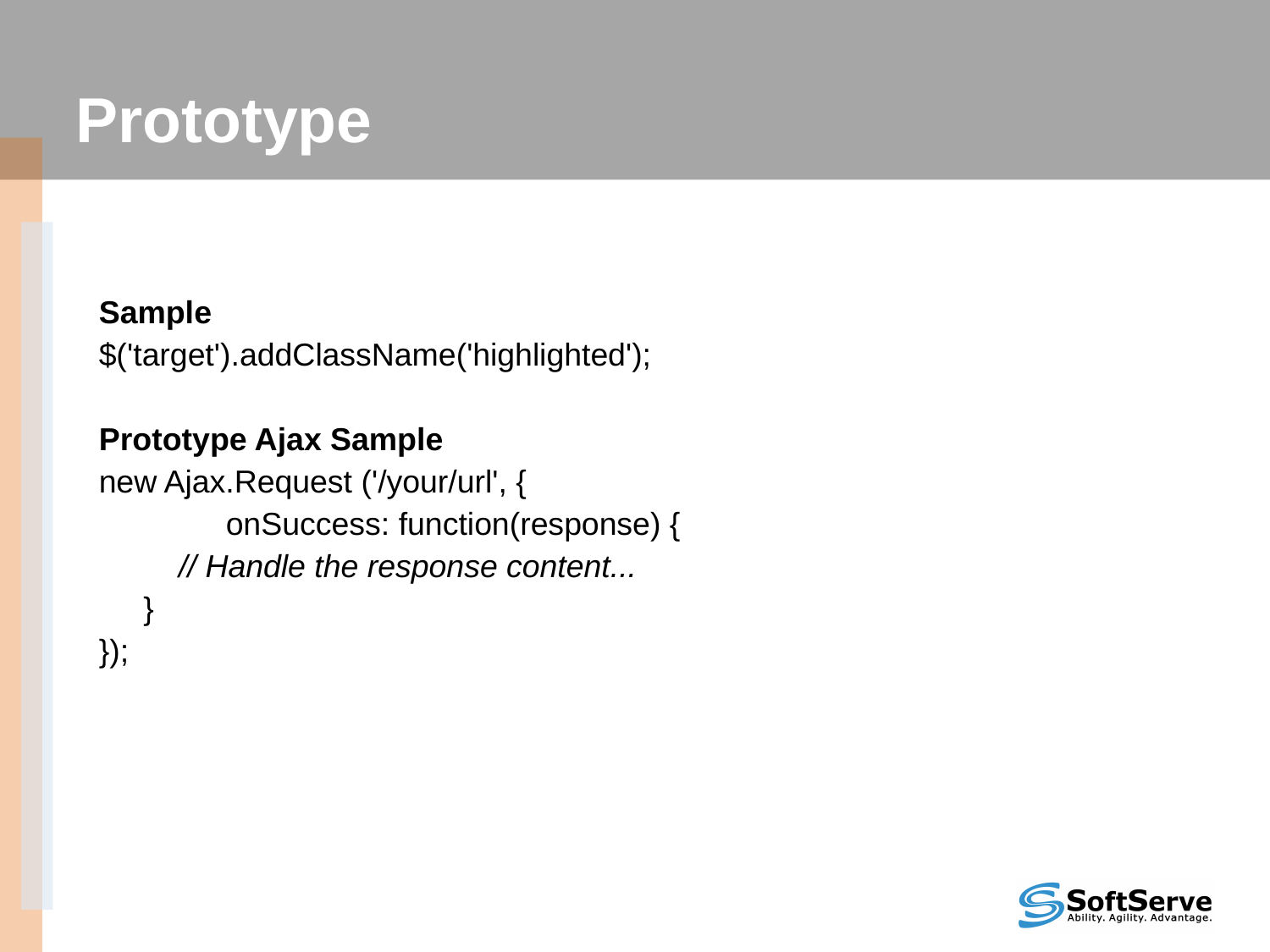

Prototype
Sample
$('target').addClassName('highlighted');

Prototype Ajax Sample
new Ajax.Request ('/your/url', {
	onSuccess: function(response) {
         // Handle the response content...
     }
});